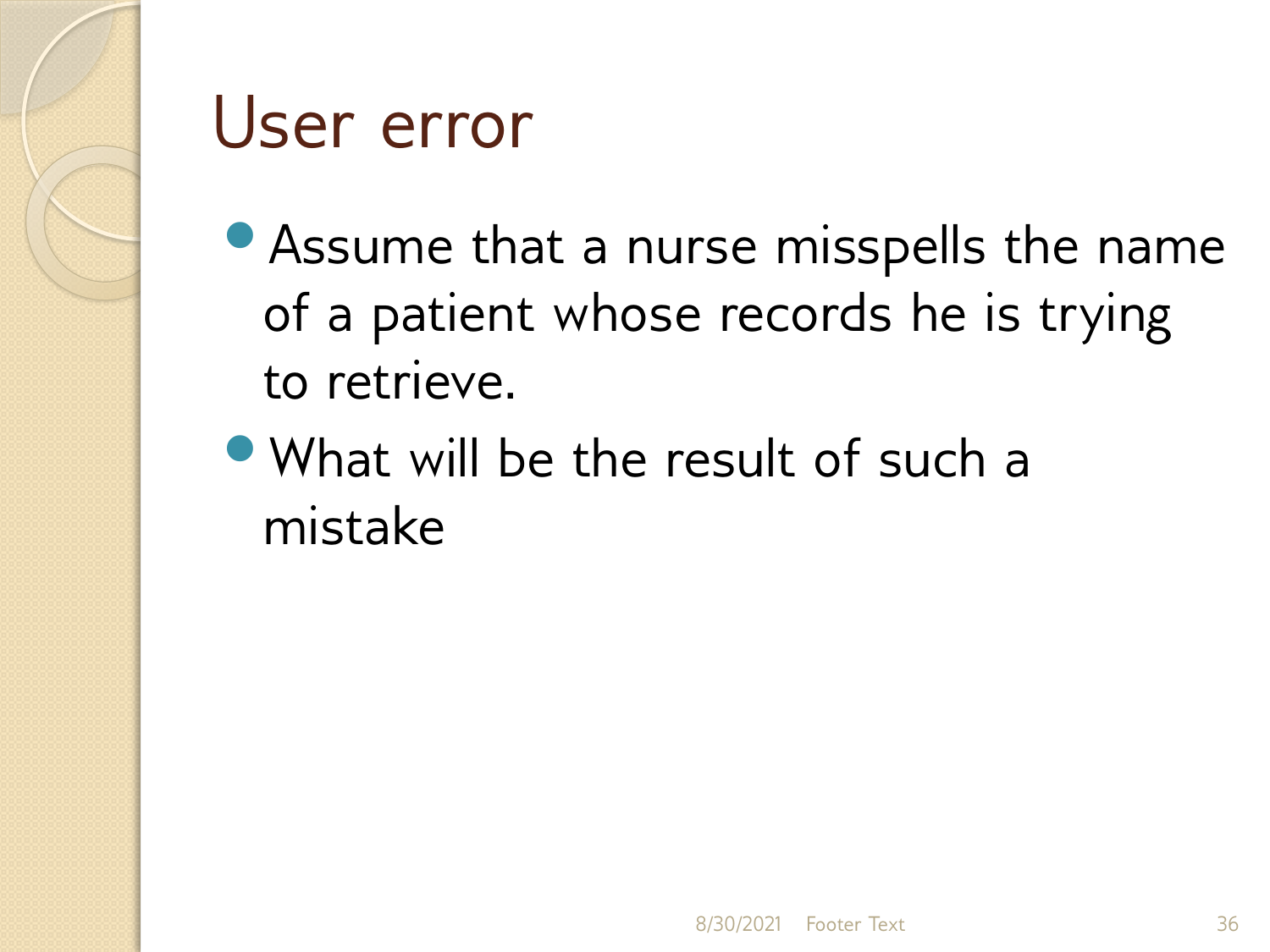

# User error
Assume that a nurse misspells the name of a patient whose records he is trying to retrieve.
What will be the result of such a mistake
8/30/2021
Footer Text
36